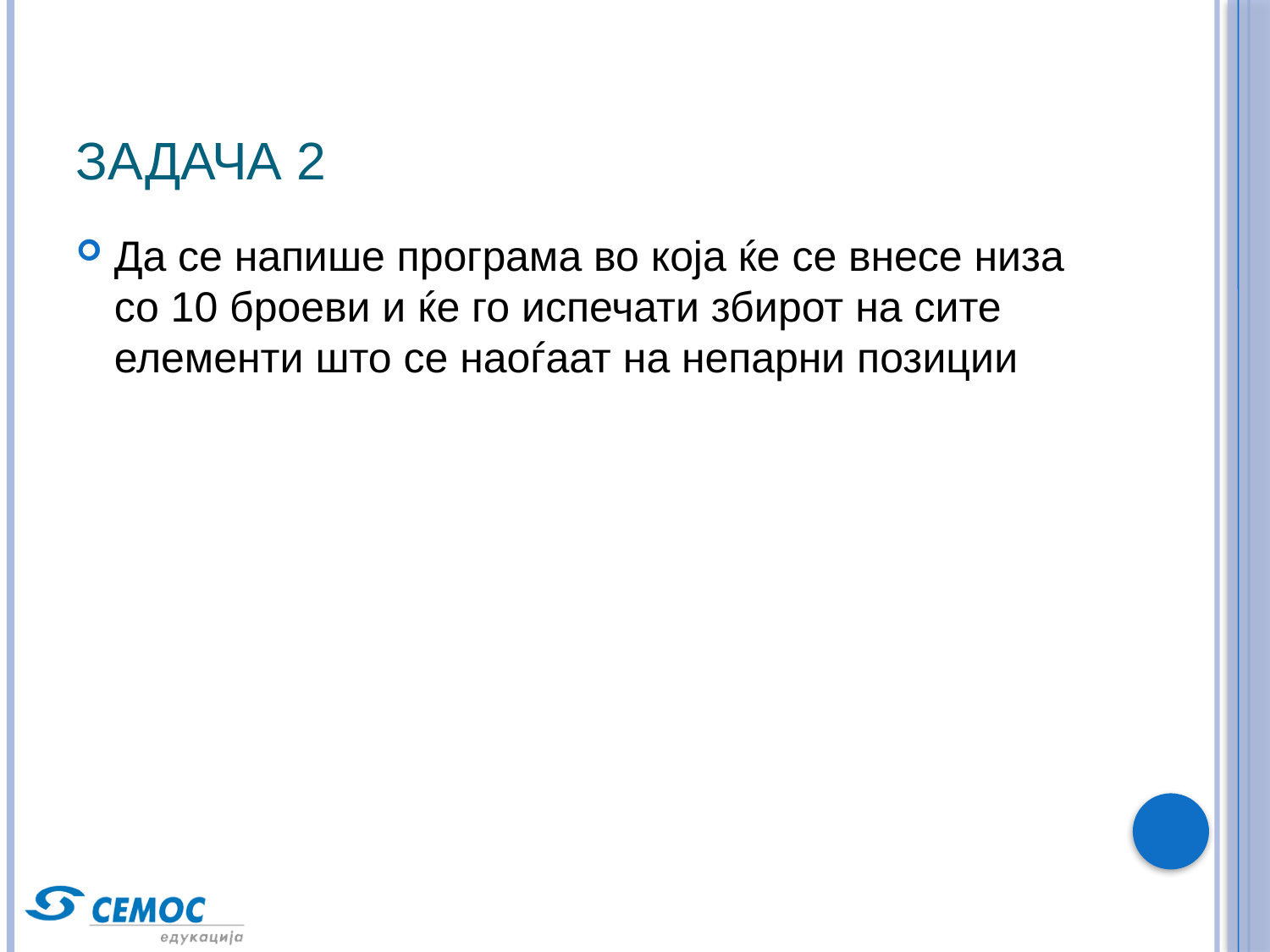

# Задача 2
Да се напише програма во која ќе се внесе низа со 10 броеви и ќе го испечати збирот на сите елементи што се наоѓаат на непарни позиции